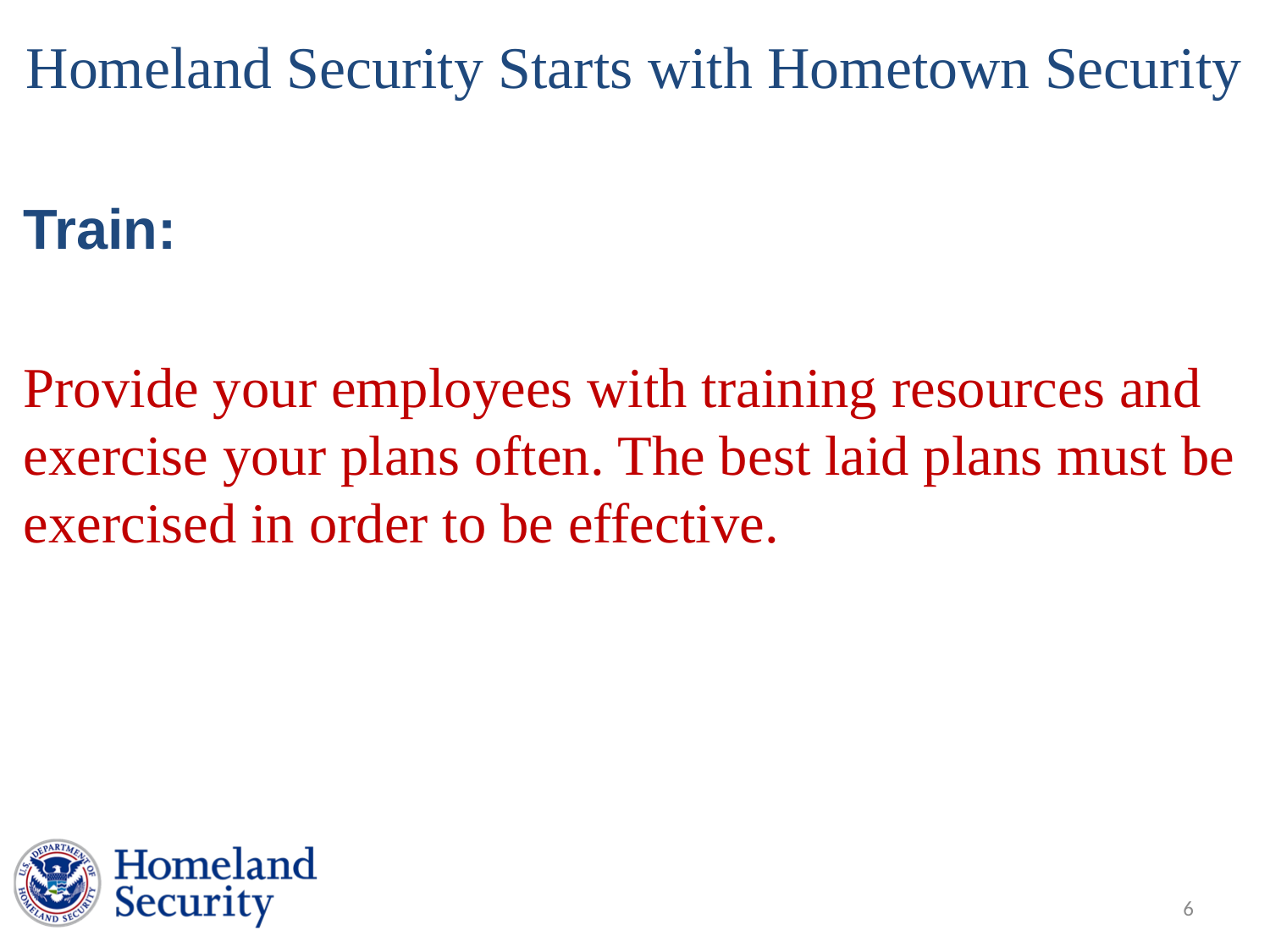

# Homeland Security Starts with Hometown Security
Train:

Provide your employees with training resources and exercise your plans often. The best laid plans must be exercised in order to be effective.

6